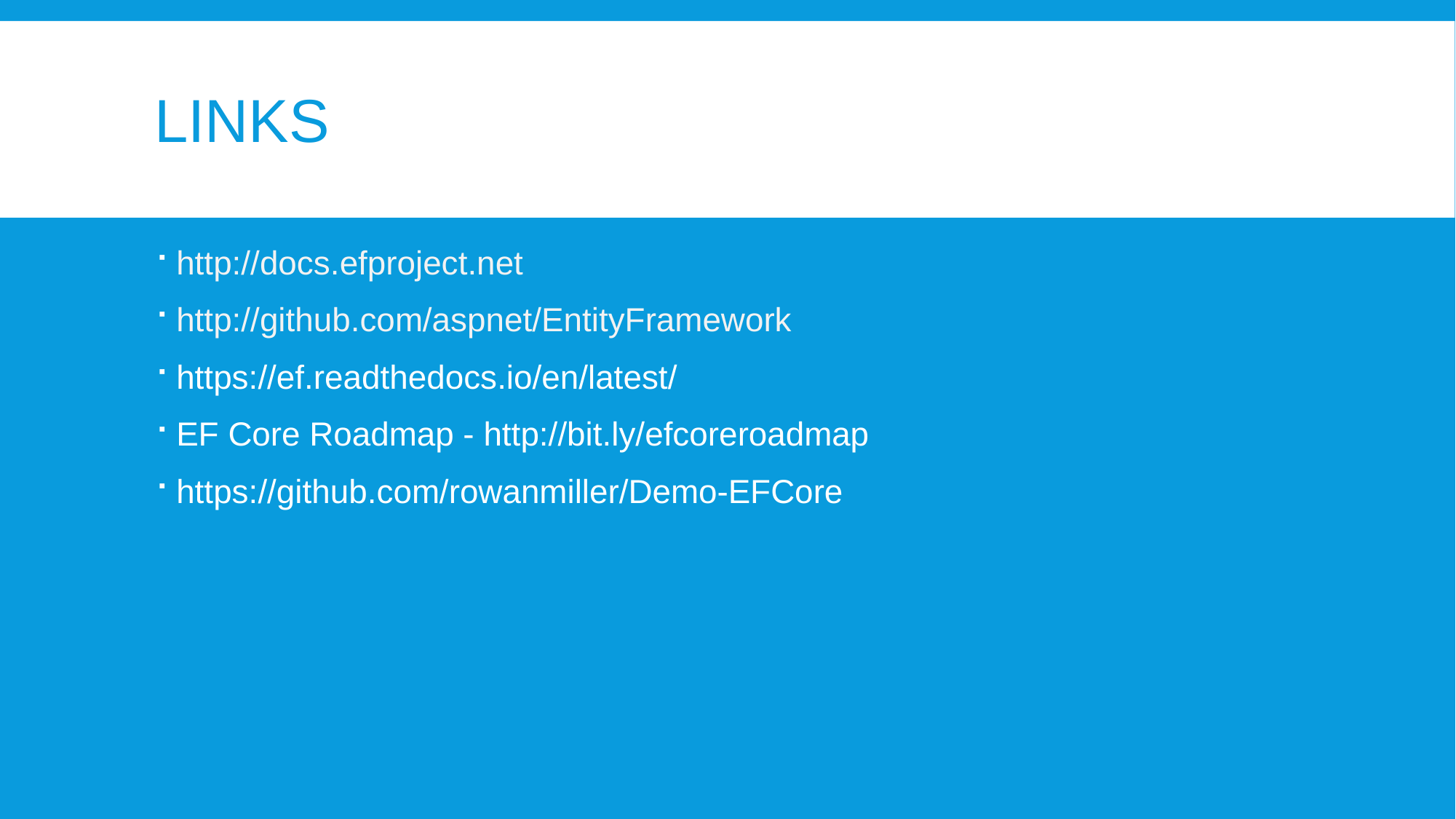

# Links
http://docs.efproject.net
http://github.com/aspnet/EntityFramework
https://ef.readthedocs.io/en/latest/
EF Core Roadmap - http://bit.ly/efcoreroadmap
https://github.com/rowanmiller/Demo-EFCore